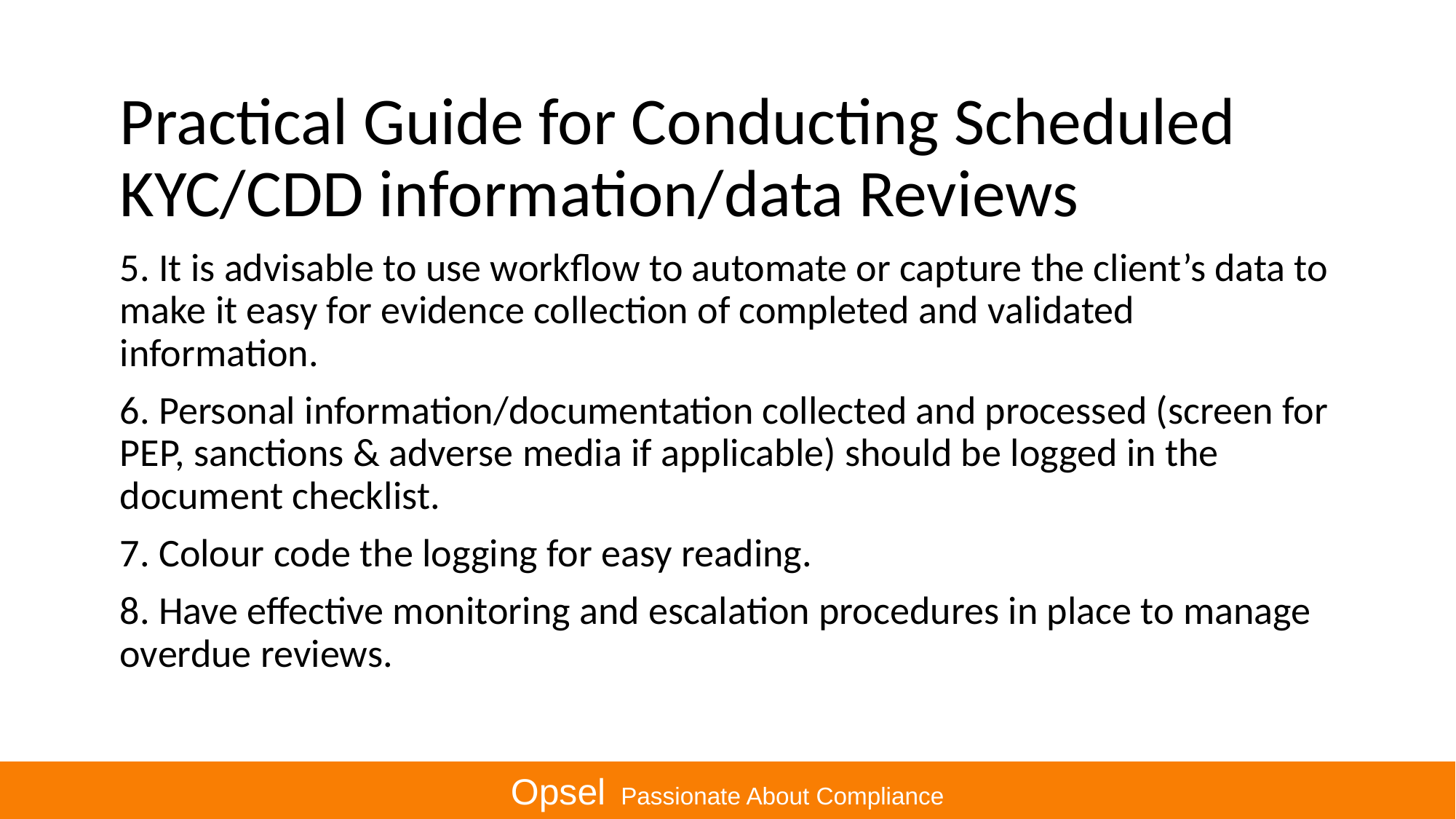

# Practical Guide for Conducting Scheduled KYC/CDD information/data Reviews
5. It is advisable to use workflow to automate or capture the client’s data to make it easy for evidence collection of completed and validated information.
6. Personal information/documentation collected and processed (screen for PEP, sanctions & adverse media if applicable) should be logged in the document checklist.
7. Colour code the logging for easy reading.
8. Have effective monitoring and escalation procedures in place to manage overdue reviews.
Opsel  Passionate About Compliance